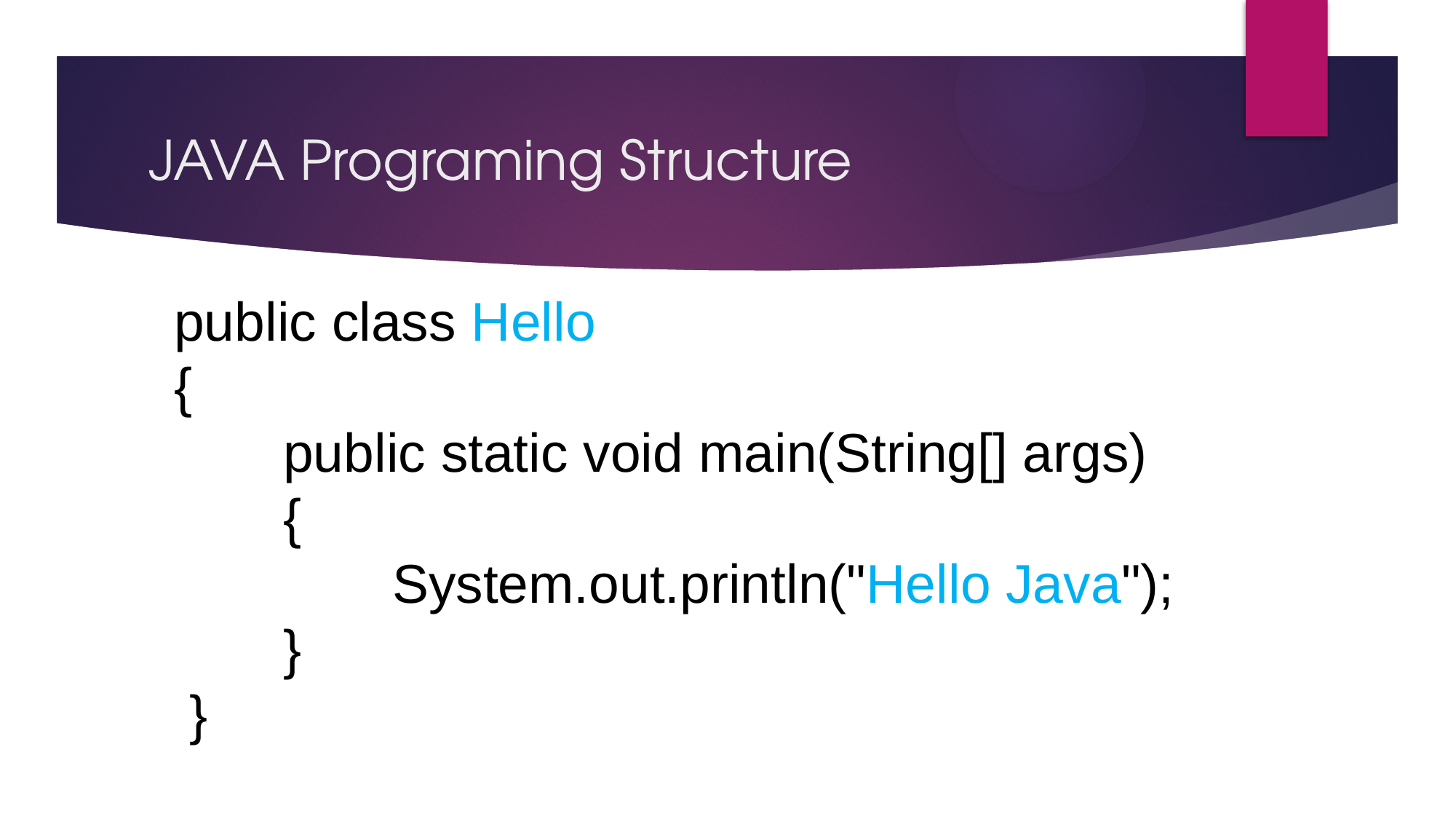

# JAVA Programing Structure
public class Hello
{
	public static void main(String[] args)
	{
		System.out.println("Hello Java");
	}
 }